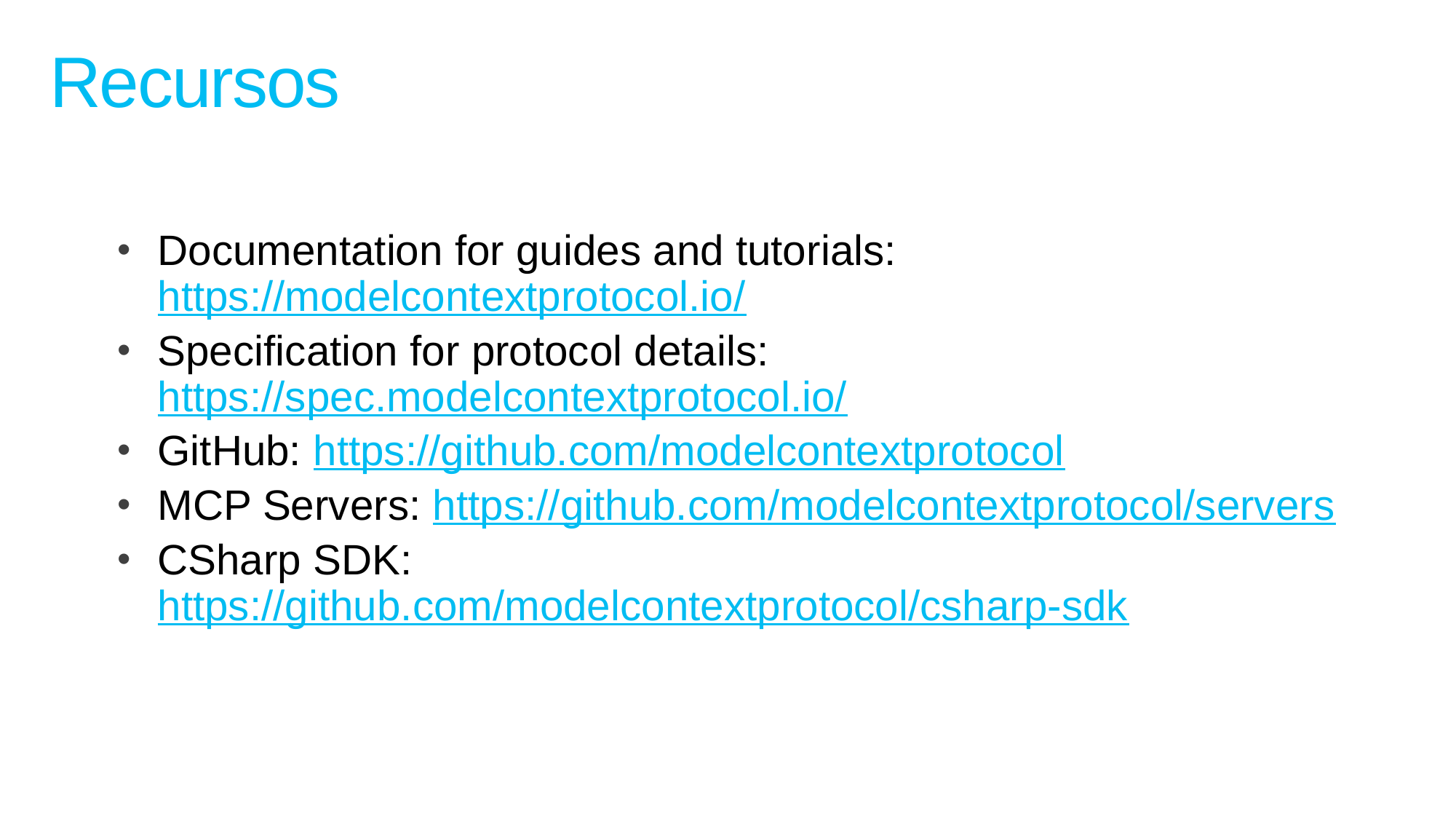

# Recursos
Documentation for guides and tutorials: https://modelcontextprotocol.io/
Specification for protocol details: https://spec.modelcontextprotocol.io/
GitHub: https://github.com/modelcontextprotocol
MCP Servers: https://github.com/modelcontextprotocol/servers
CSharp SDK: https://github.com/modelcontextprotocol/csharp-sdk